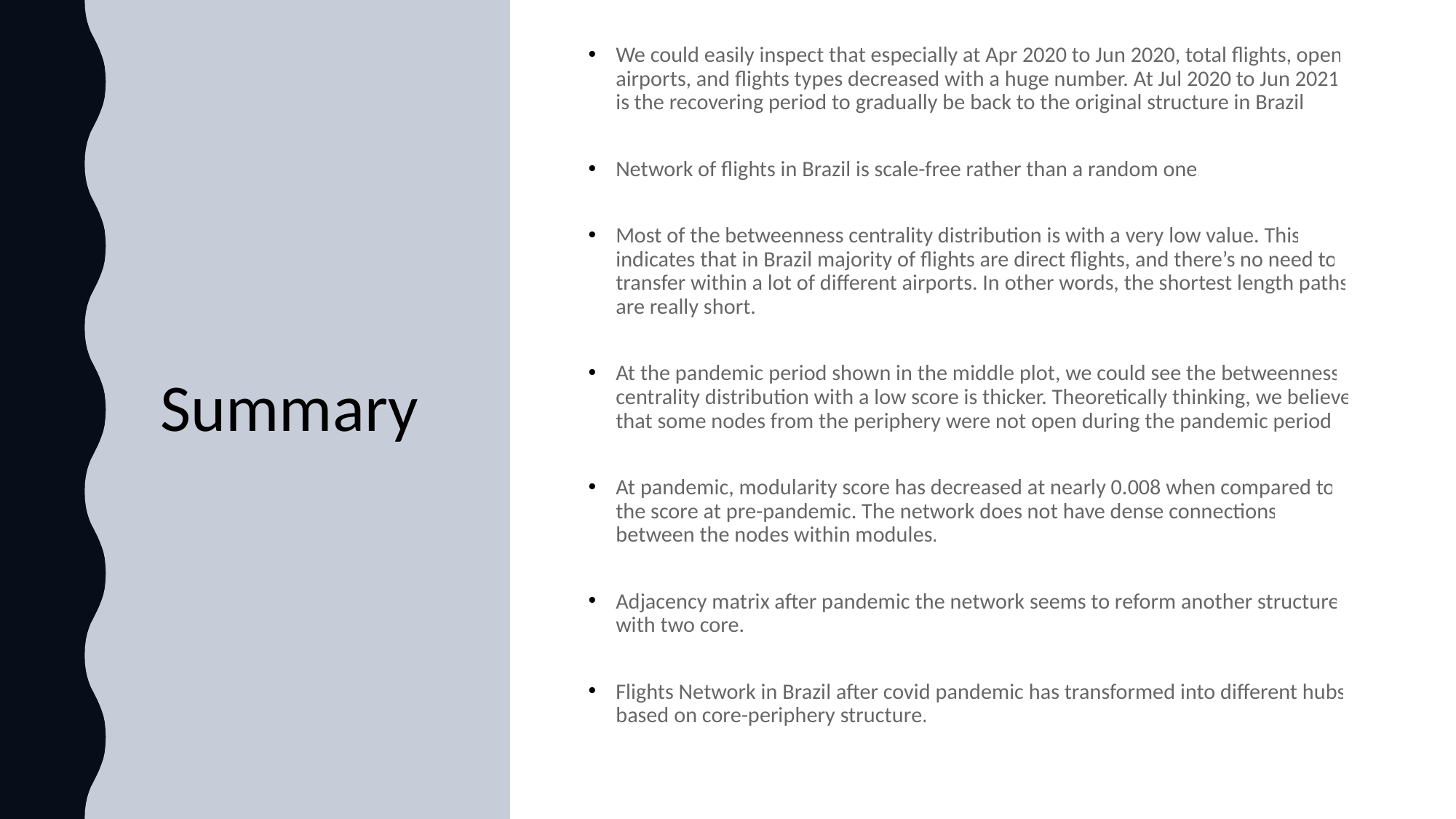

We could easily inspect that especially at Apr 2020 to Jun 2020, total flights, open airports, and flights types decreased with a huge number. At Jul 2020 to Jun 2021 is the recovering period to gradually be back to the original structure in Brazil.

Network of flights in Brazil is scale-free rather than a random one.

Most of the betweenness centrality distribution is with a very low value. This indicates that in Brazil majority of flights are direct flights, and there’s no need to transfer within a lot of different airports. In other words, the shortest length paths are really short.

At the pandemic period shown in the middle plot, we could see the betweenness centrality distribution with a low score is thicker. Theoretically thinking, we believe that some nodes from the periphery were not open during the pandemic period.

At pandemic, modularity score has decreased at nearly 0.008 when compared to the score at pre-pandemic. The network does not have dense connections between the nodes within modules.

Adjacency matrix after pandemic the network seems to reform another structure with two core.

Flights Network in Brazil after covid pandemic has transformed into different hubs based on core-periphery structure.

# Summary